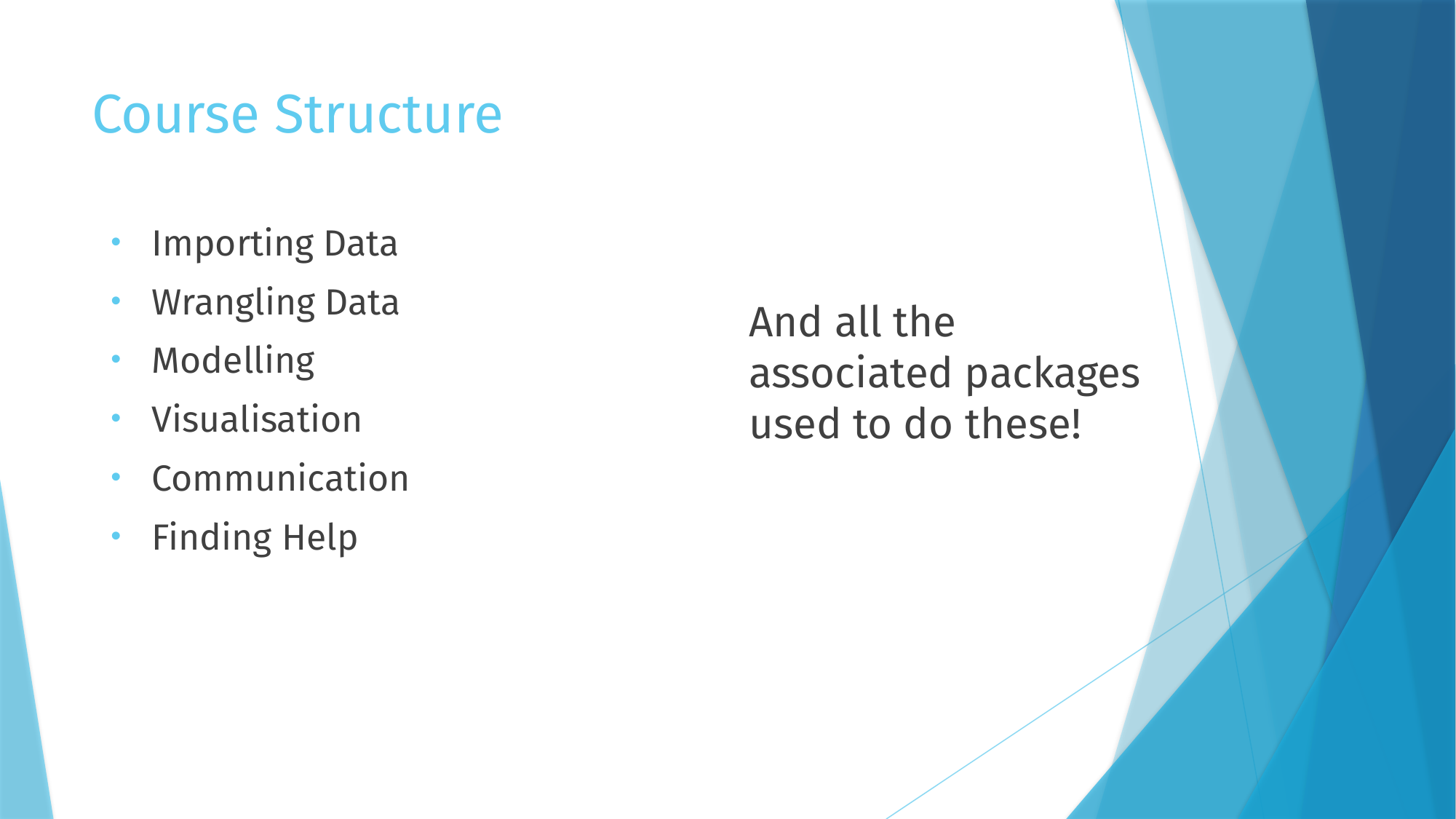

# Course Structure
Importing Data
Wrangling Data
Modelling
Visualisation
Communication
Finding Help
And all the associated packages used to do these!